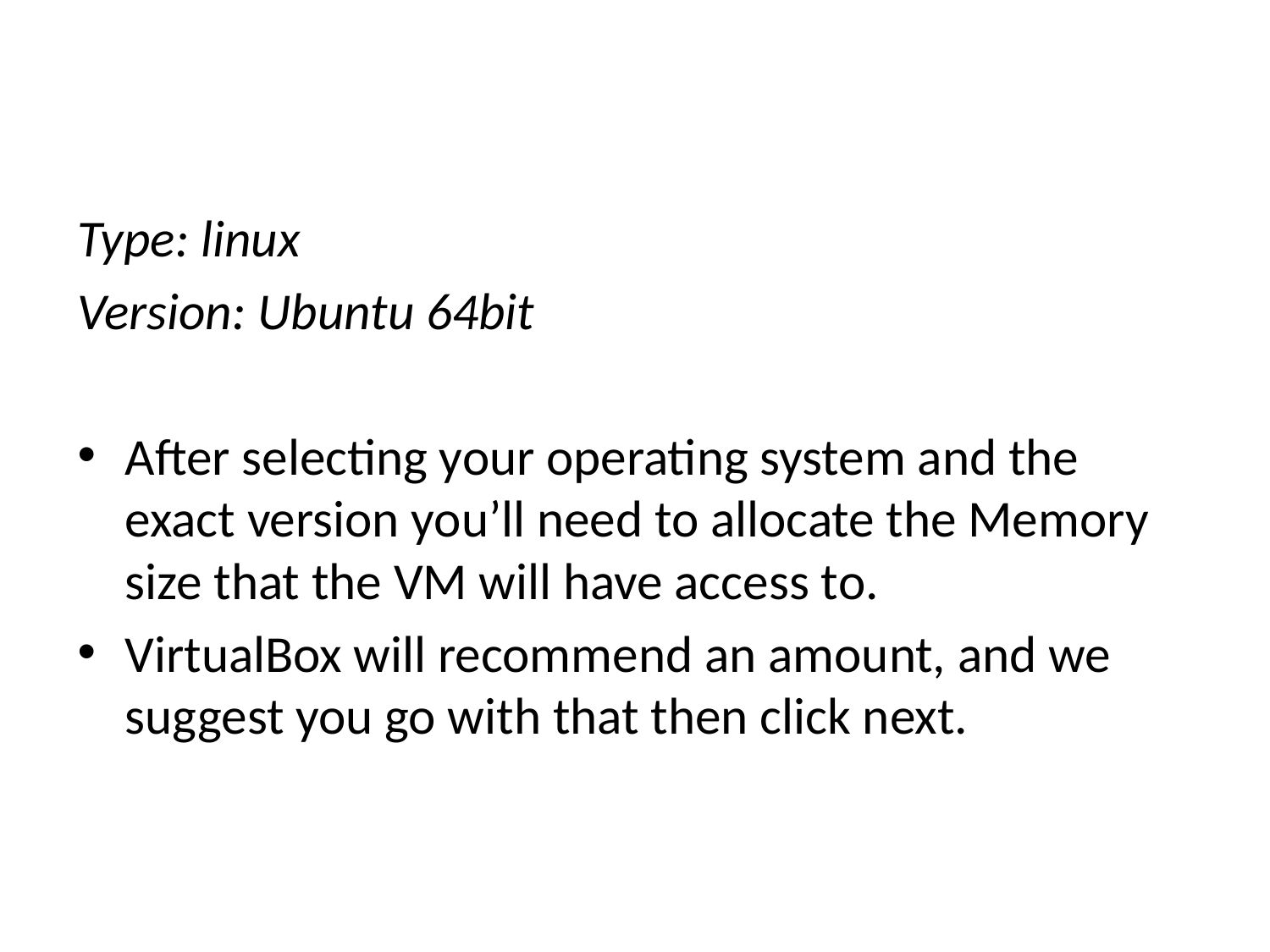

Type: linux
Version: Ubuntu 64bit

After selecting your operating system and the exact version you’ll need to allocate the Memory size that the VM will have access to.
VirtualBox will recommend an amount, and we suggest you go with that then click next.